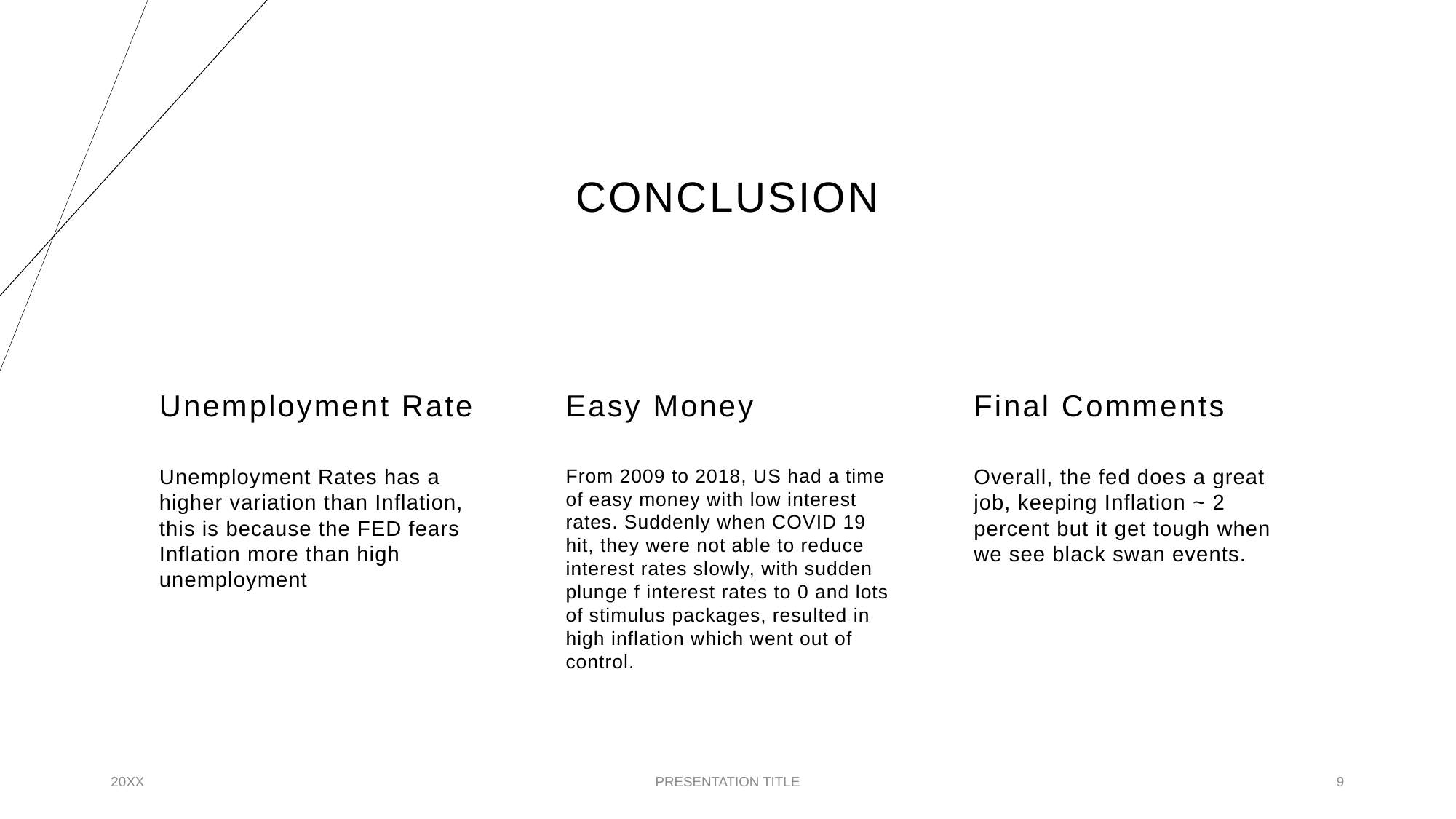

# CONCLUSION
Unemployment Rate
Easy Money
Final Comments
Unemployment Rates has a higher variation than Inflation, this is because the FED fears Inflation more than high unemployment
From 2009 to 2018, US had a time of easy money with low interest rates. Suddenly when COVID 19 hit, they were not able to reduce interest rates slowly, with sudden plunge f interest rates to 0 and lots of stimulus packages, resulted in high inflation which went out of control.
Overall, the fed does a great job, keeping Inflation ~ 2 percent but it get tough when we see black swan events.
20XX
PRESENTATION TITLE
9